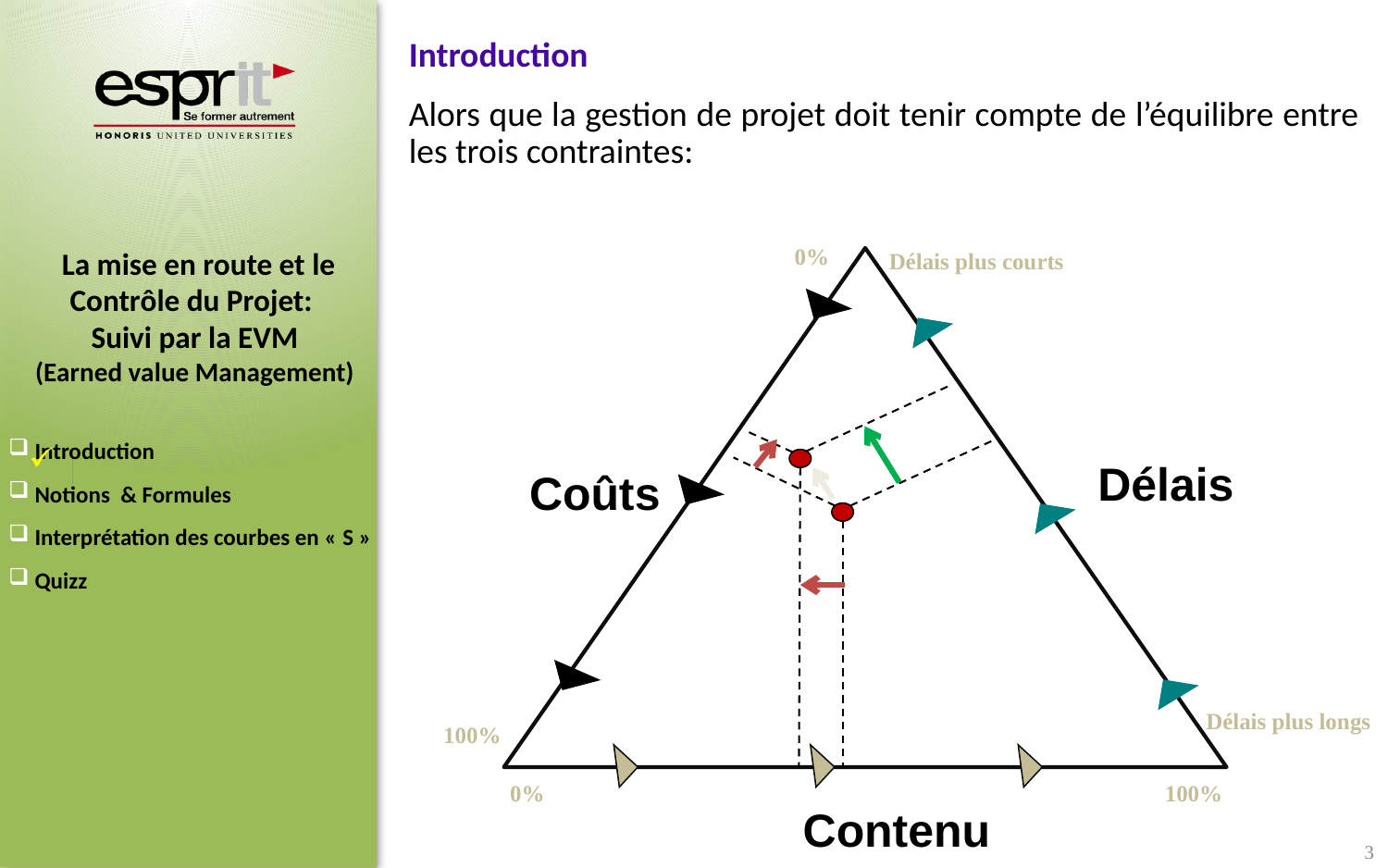

Introduction
Alors que la gestion de projet doit tenir compte de l’équilibre entre les trois contraintes:

0%
Délais plus courts

Délais
Coûts
Contenu

Délais plus longs
100%

0%
100%

3